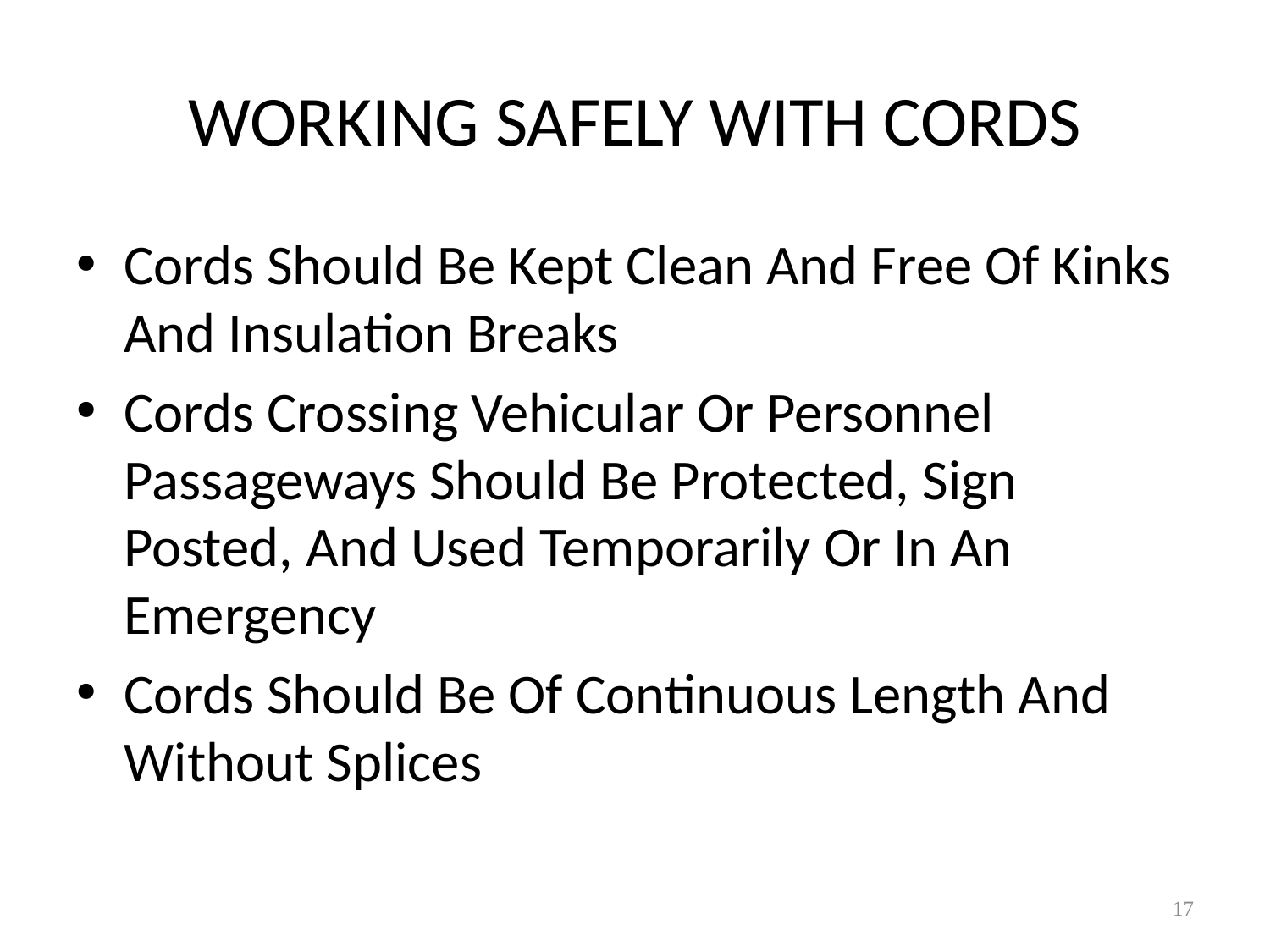

# WORKING SAFELY WITH CORDS
Cords Should Be Kept Clean And Free Of Kinks And Insulation Breaks
Cords Crossing Vehicular Or Personnel Passageways Should Be Protected, Sign Posted, And Used Temporarily Or In An Emergency
Cords Should Be Of Continuous Length And Without Splices

17